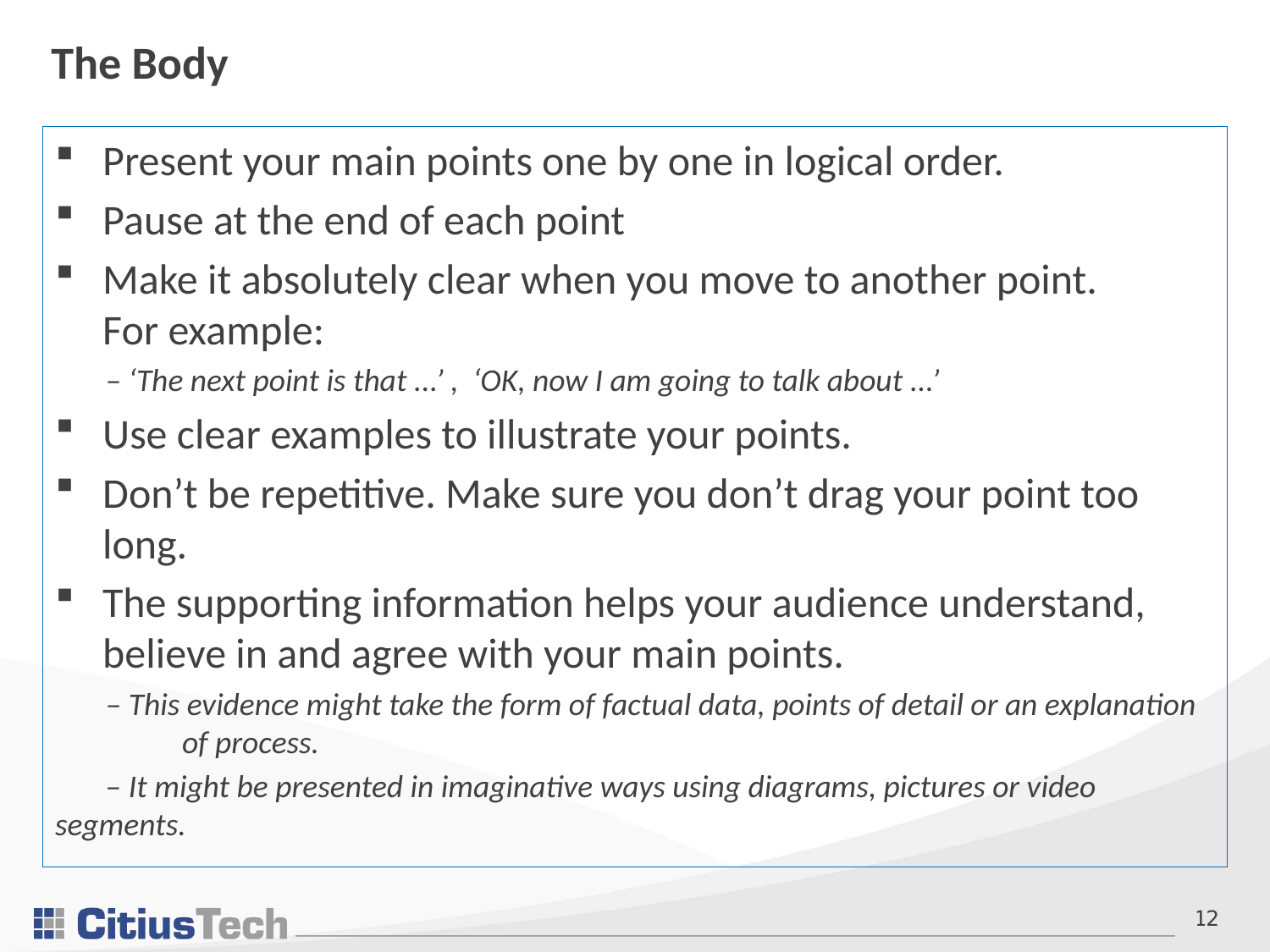

# The Body
Present your main points one by one in logical order.
Pause at the end of each point
Make it absolutely clear when you move to another point.       For example:
       – ‘The next point is that ...’ ,  ‘OK, now I am going to talk about ...’
Use clear examples to illustrate your points.
Don’t be repetitive. Make sure you don’t drag your point too long.
The supporting information helps your audience understand, believe in and agree with your main points.
       – This evidence might take the form of factual data, points of detail or an explanation     	of process.
       – It might be presented in imaginative ways using diagrams, pictures or video          	segments.